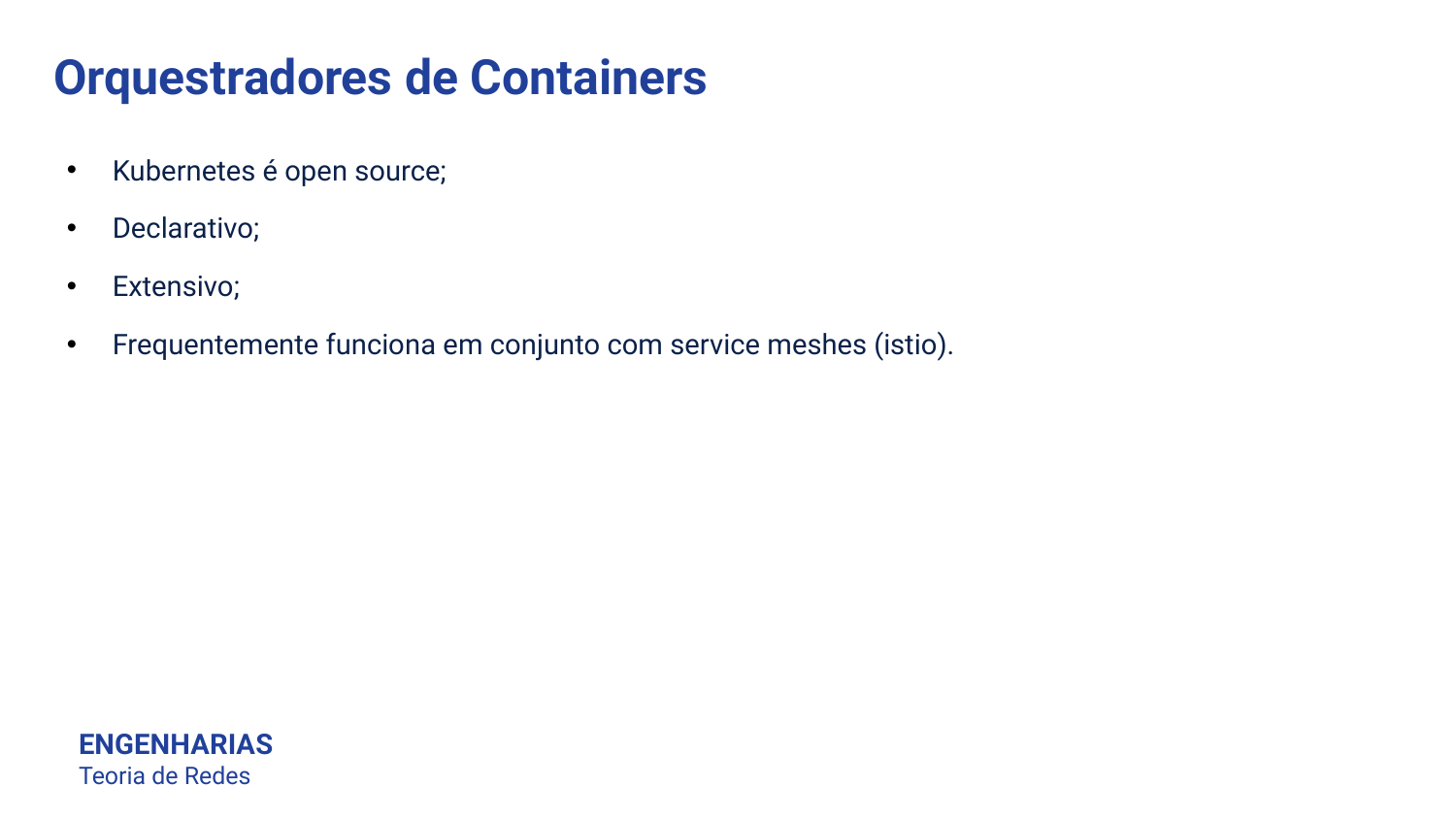

Orquestradores de Containers

Kubernetes é open source;
Declarativo;
Extensivo;
Frequentemente funciona em conjunto com service meshes (istio).

ENGENHARIAS
Teoria de Redes